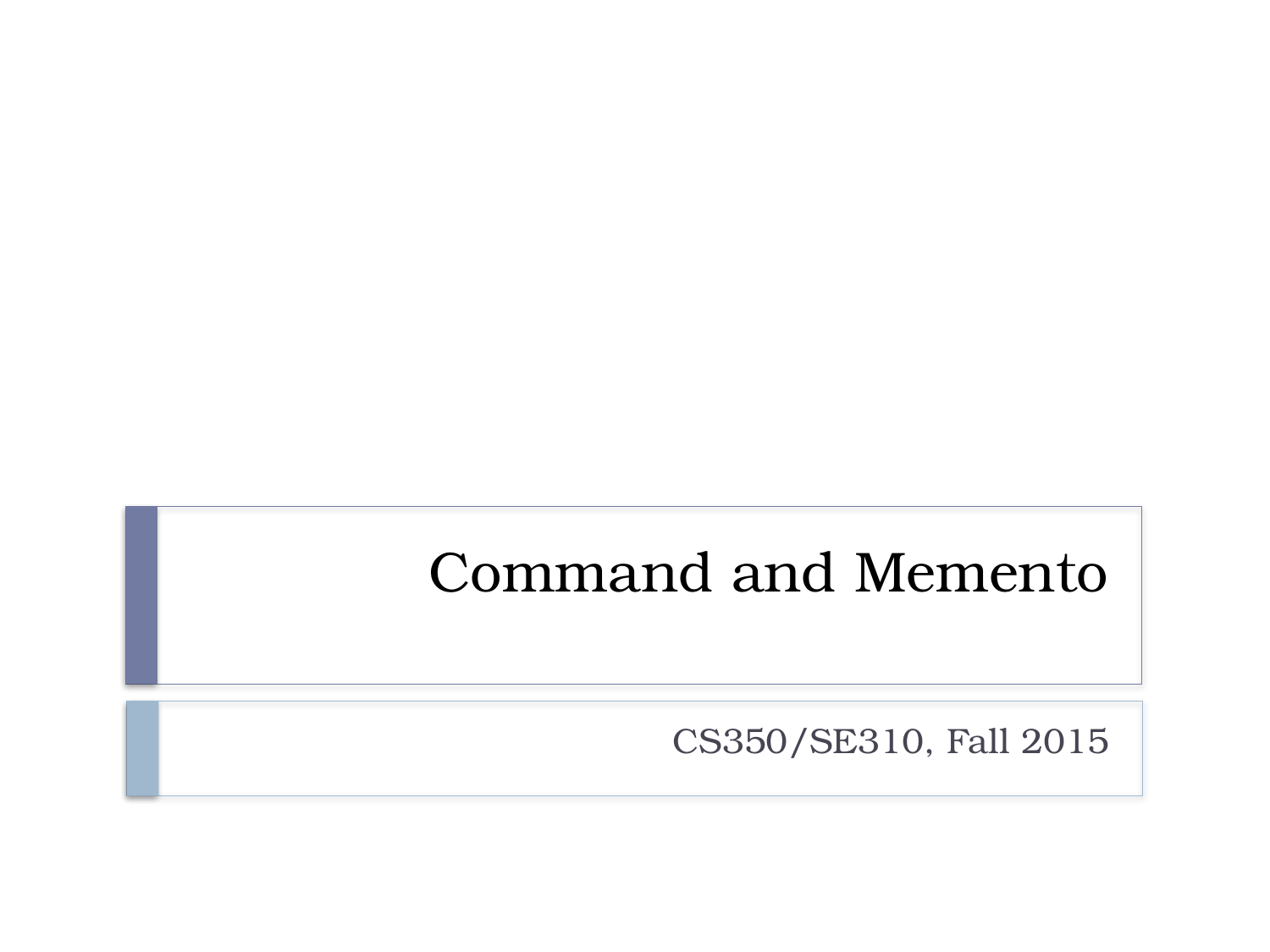

# Command and Memento
CS350/SE310, Fall 2015